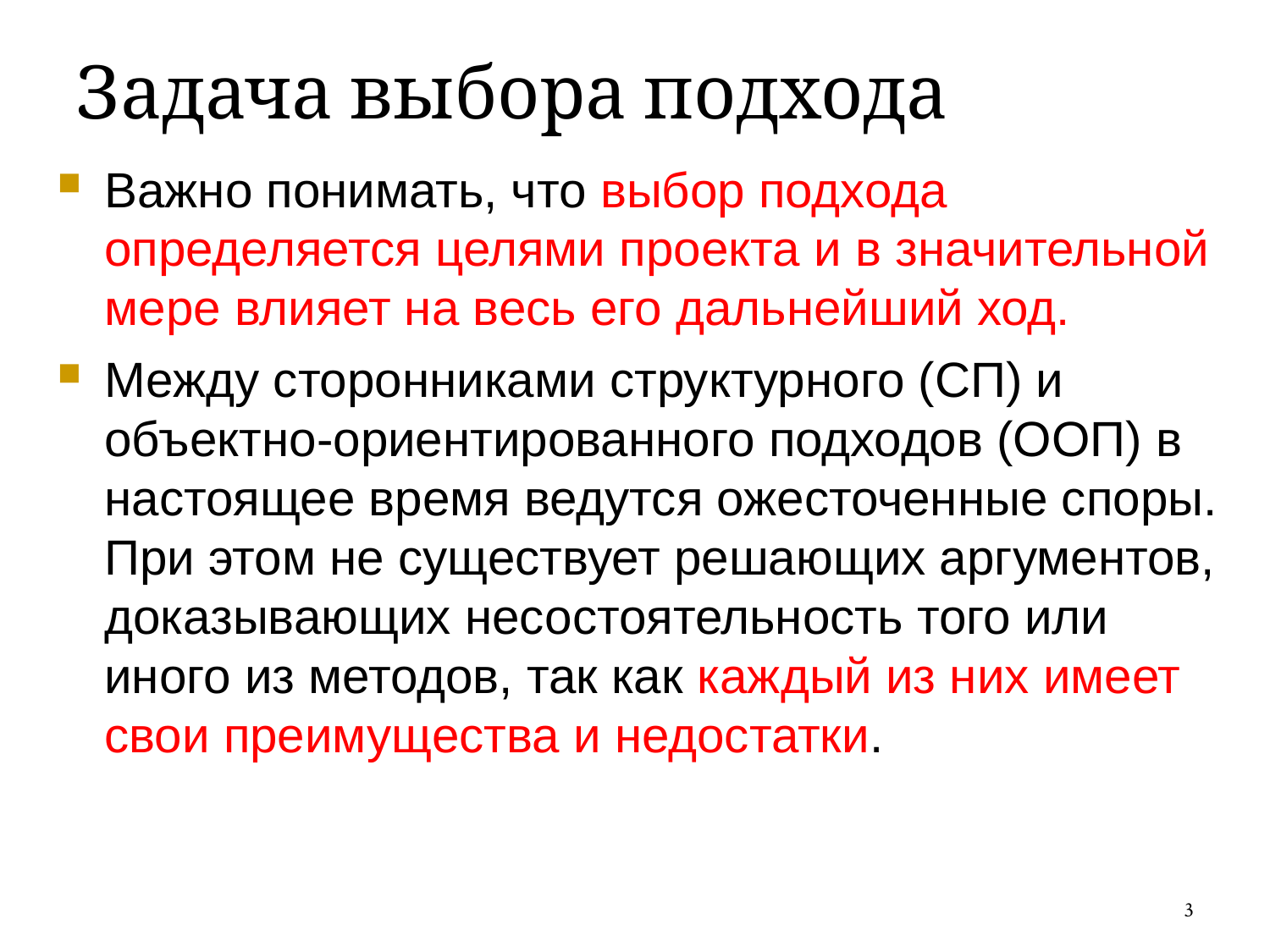

Задача выбора подхода
Важно понимать, что выбор подхода определяется целями проекта и в значительной мере влияет на весь его дальнейший ход.
Между сторонниками структурного (СП) и объектно-ориентированного подходов (ООП) в настоящее время ведутся ожесточенные споры. При этом не существует решающих аргументов, доказывающих несостоятельность того или иного из методов, так как каждый из них имеет свои преимущества и недостатки.
3